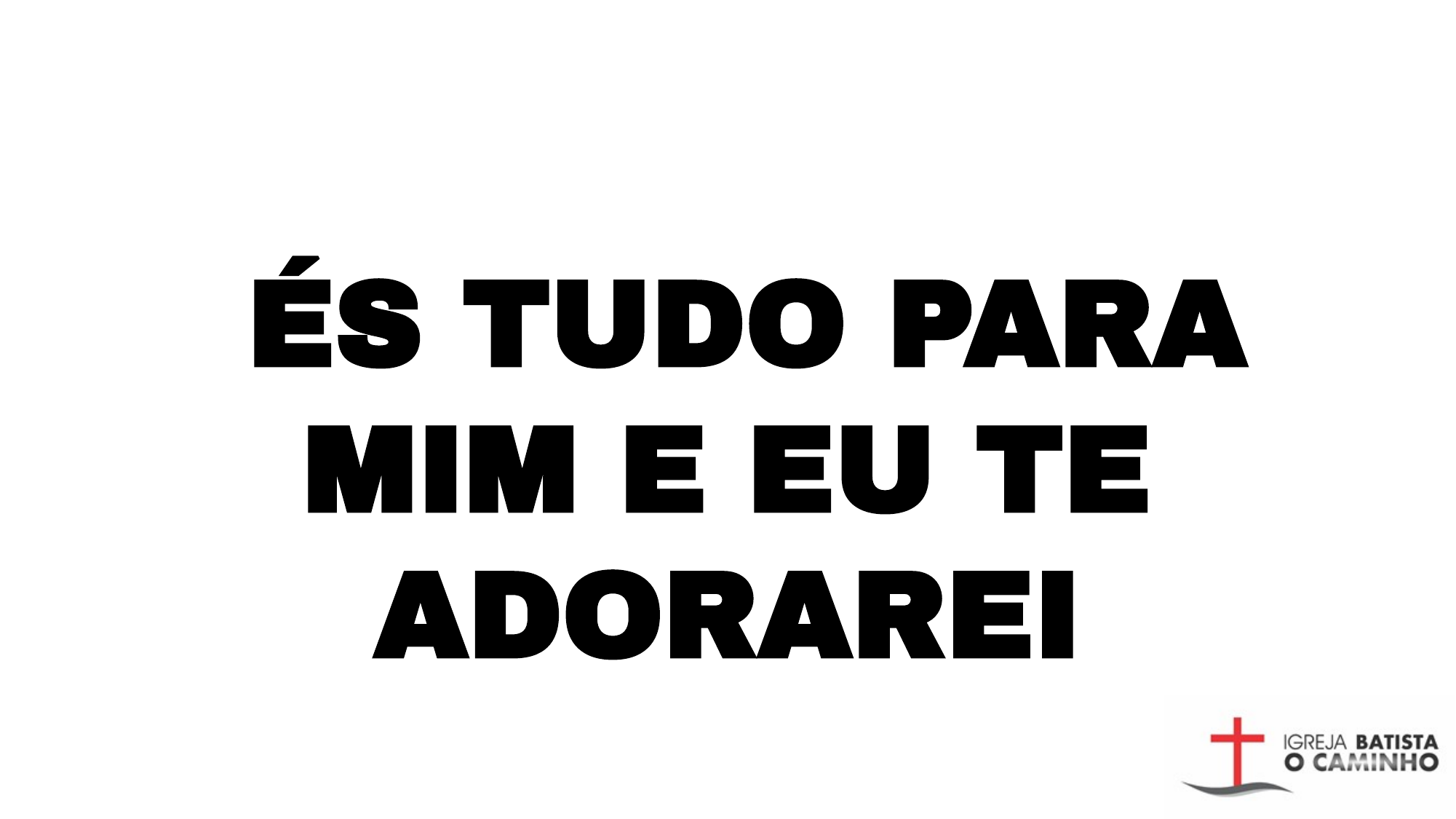

# És tudo para mim E eu Te adorarei